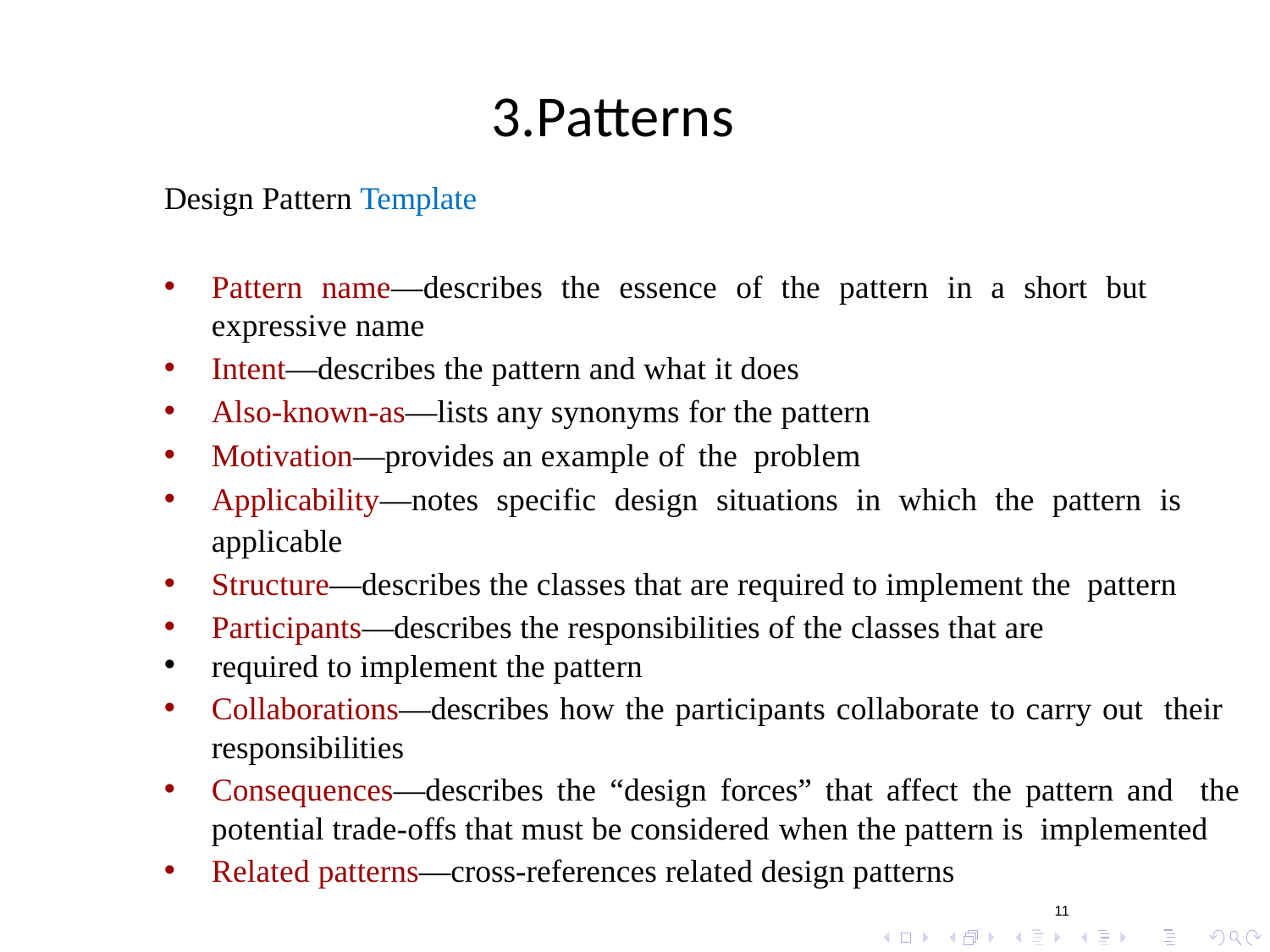

# 3.Patterns
Design Pattern Template

Pattern name—describes the essence of the pattern in a short but  expressive name
Intent—describes the pattern and what it does
Also-known-as—lists any synonyms for the pattern
Motivation—provides an example of the  problem
Applicability—notes specific design situations in which the pattern is  applicable
Structure—describes the classes that are required to implement the  pattern
Participants—describes the responsibilities of the classes that are
required to implement the pattern
Collaborations—describes how the participants collaborate to carry out  their responsibilities
Consequences—describes the “design forces” that affect the pattern and  the potential trade-offs that must be considered when the pattern is  implemented
Related patterns—cross-references related design patterns

11